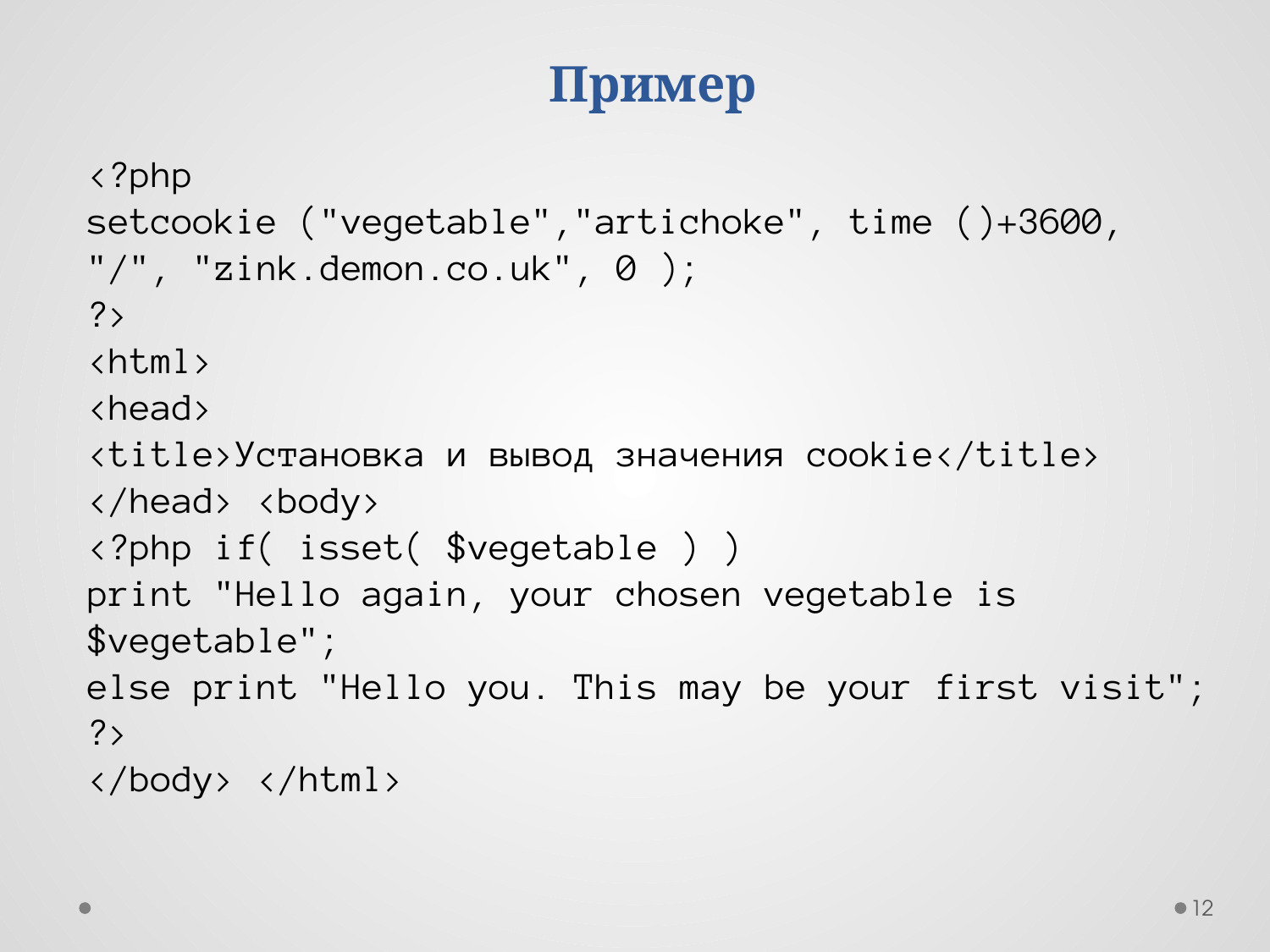

Пример
<?php
setcookie ("vegetable","artichoke", time ()+3600, "/", "zink.demon.co.uk", 0 );
?>
<html>
<head>
<title>Установка и вывод значения cookie</title>
</head> <body>
<?php if( isset( $vegetable ) )
print "Hello again, your chosen vegetable is $vegetable";
else print "Hello you. This mау be your first visit"; ?>
</body> </html>
12